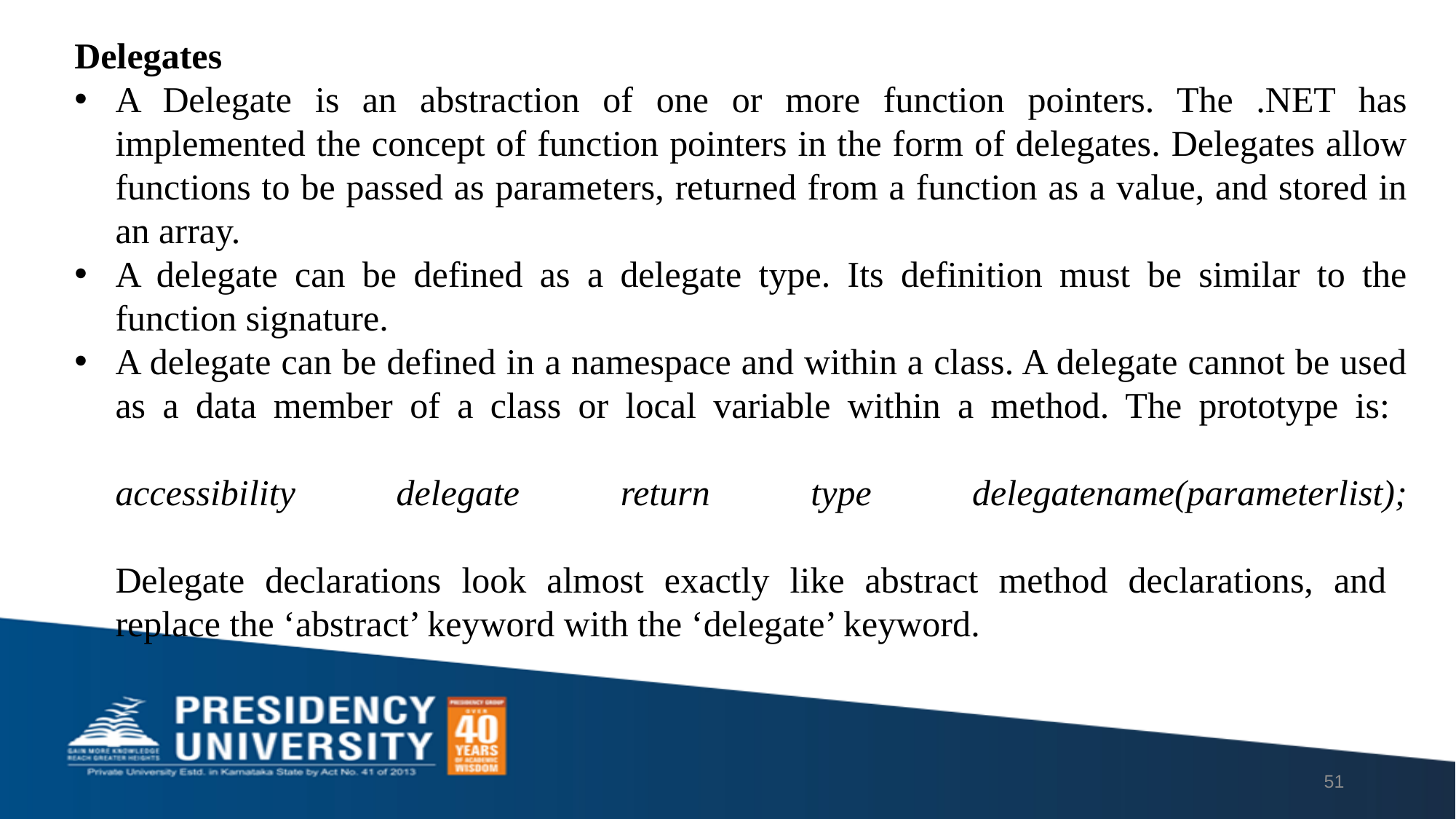

Delegates
A Delegate is an abstraction of one or more function pointers. The .NET has implemented the concept of function pointers in the form of delegates. Delegates allow functions to be passed as parameters, returned from a function as a value, and stored in an array.
A delegate can be defined as a delegate type. Its definition must be similar to the function signature.
A delegate can be defined in a namespace and within a class. A delegate cannot be used as a data member of a class or local variable within a method. The prototype is:
accessibility delegate return type delegatename(parameterlist);
Delegate declarations look almost exactly like abstract method declarations, and  replace the ‘abstract’ keyword with the ‘delegate’ keyword.
51